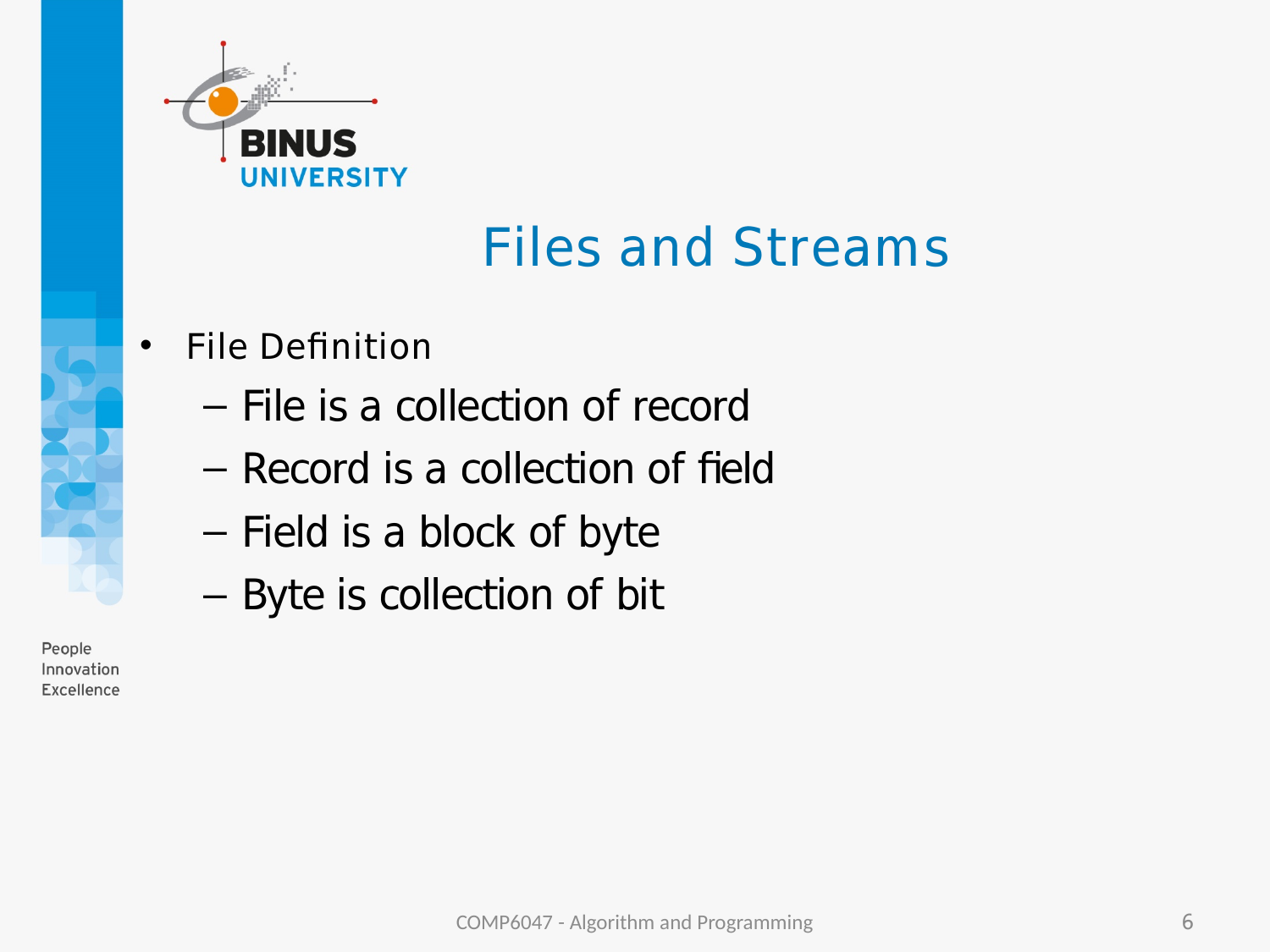

# Files and Streams
File Definition
File is a collection of record
Record is a collection of field
Field is a block of byte
Byte is collection of bit

COMP6047 - Algorithm and Programming
6